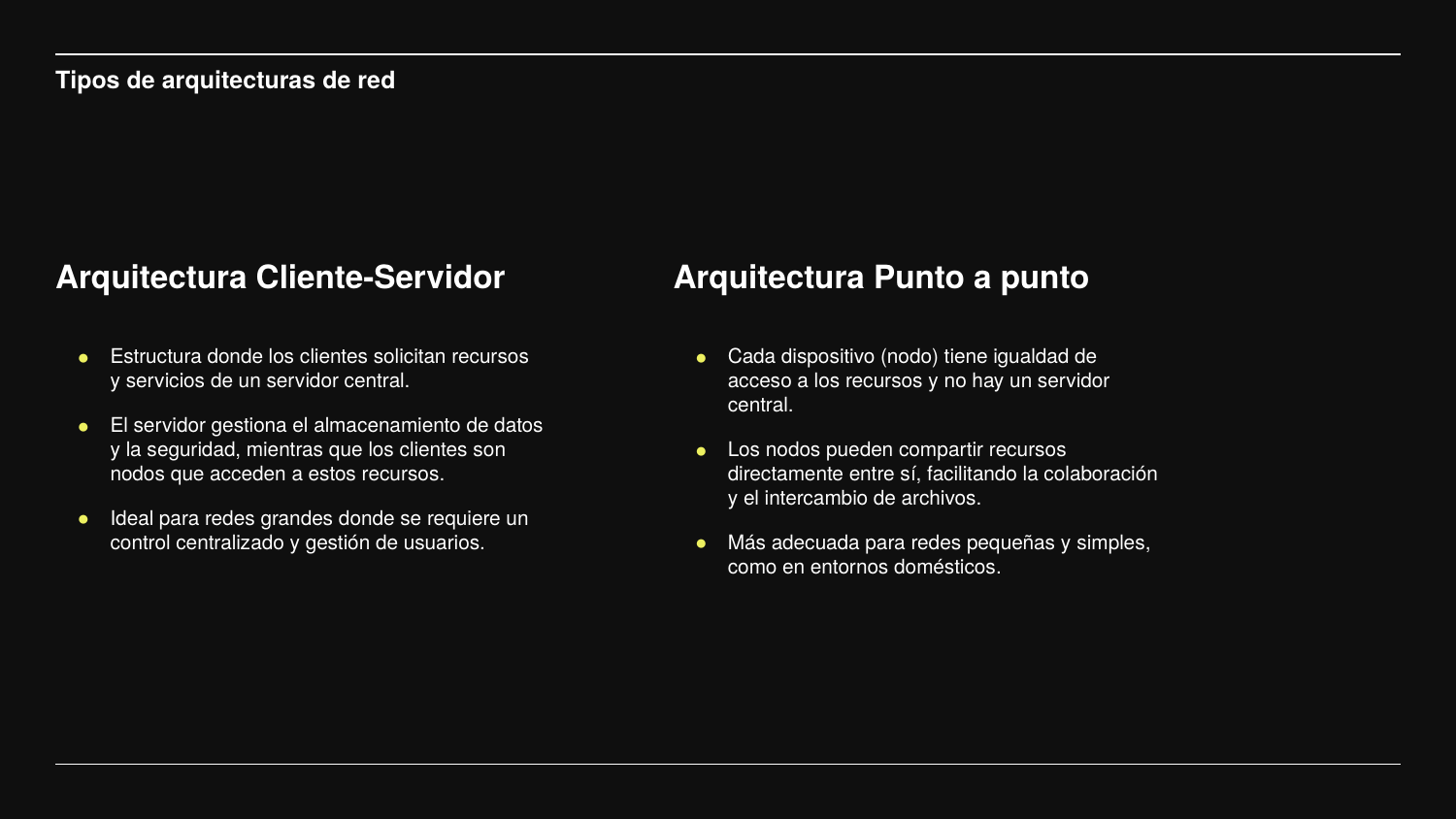

# Tipos de arquitecturas de red
Arquitectura Cliente-Servidor
Arquitectura Punto a punto
Estructura donde los clientes solicitan recursos y servicios de un servidor central.
El servidor gestiona el almacenamiento de datos y la seguridad, mientras que los clientes son nodos que acceden a estos recursos.
Ideal para redes grandes donde se requiere un control centralizado y gestión de usuarios.
Cada dispositivo (nodo) tiene igualdad de acceso a los recursos y no hay un servidor central.
Los nodos pueden compartir recursos directamente entre sí, facilitando la colaboración y el intercambio de archivos.
Más adecuada para redes pequeñas y simples, como en entornos domésticos.